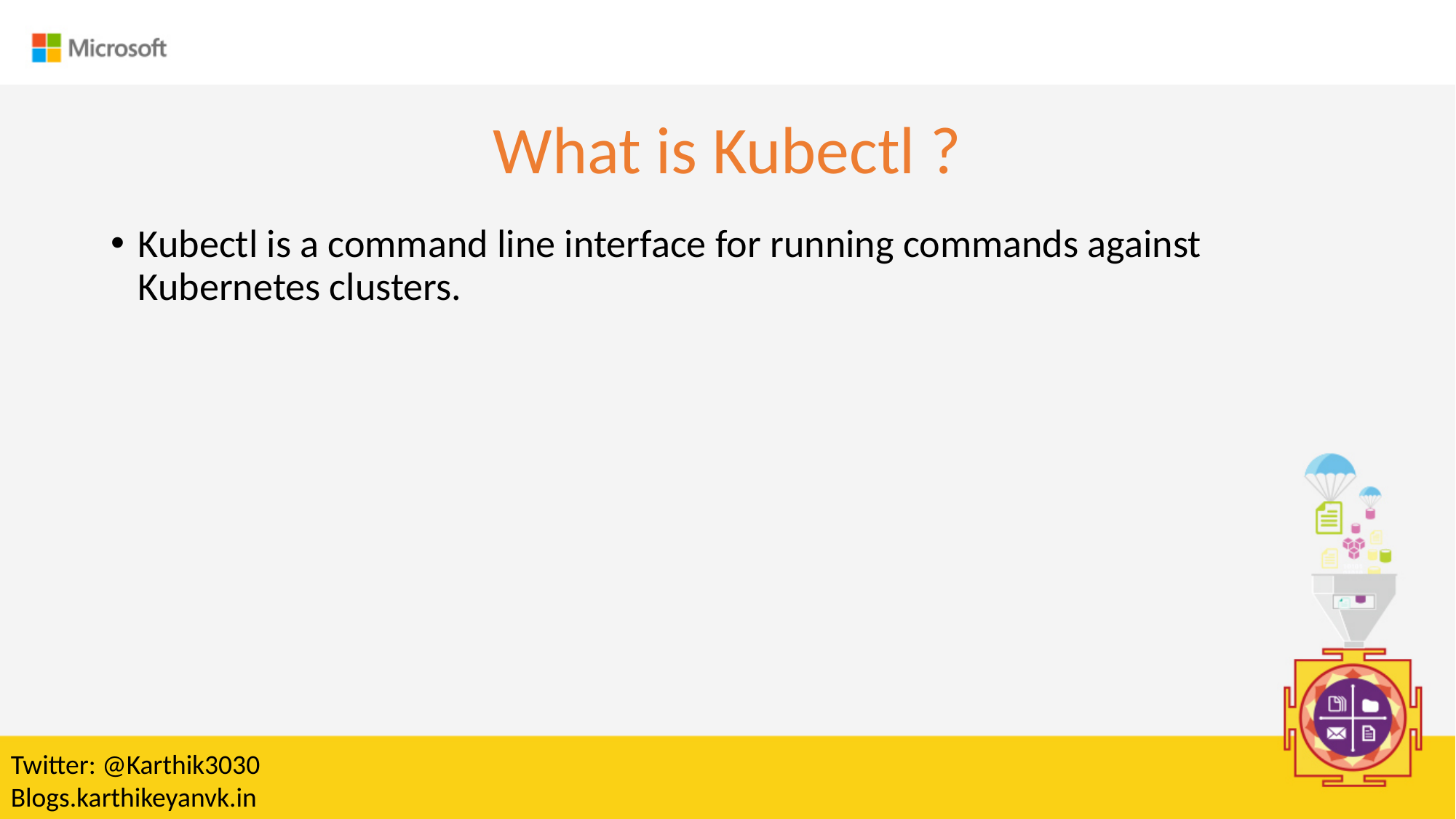

# What is Kubectl ?
Kubectl is a command line interface for running commands against Kubernetes clusters.